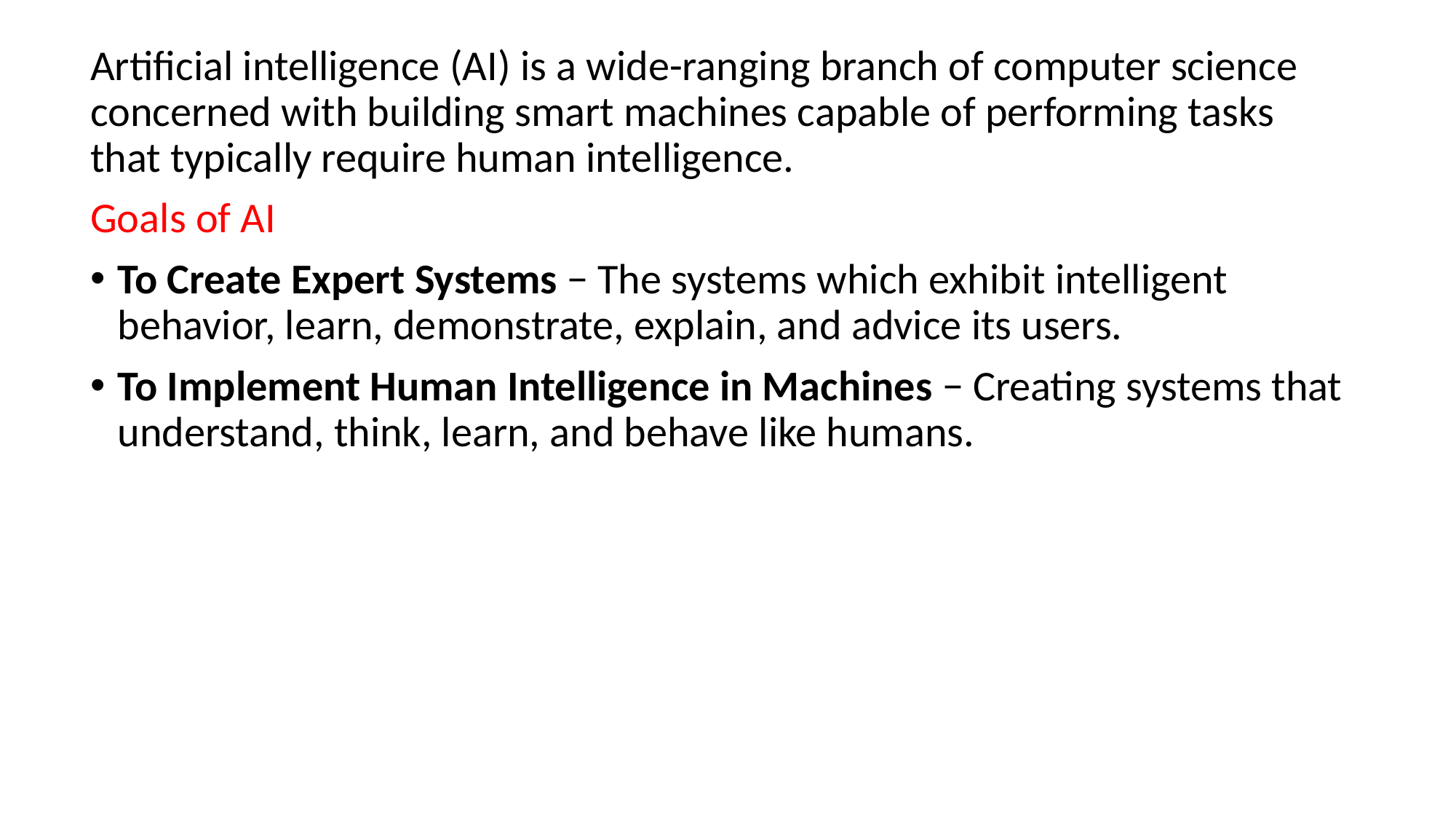

Artificial intelligence (AI) is a wide-ranging branch of computer science concerned with building smart machines capable of performing tasks that typically require human intelligence.
Goals of AI
To Create Expert Systems − The systems which exhibit intelligent behavior, learn, demonstrate, explain, and advice its users.
To Implement Human Intelligence in Machines − Creating systems that understand, think, learn, and behave like humans.